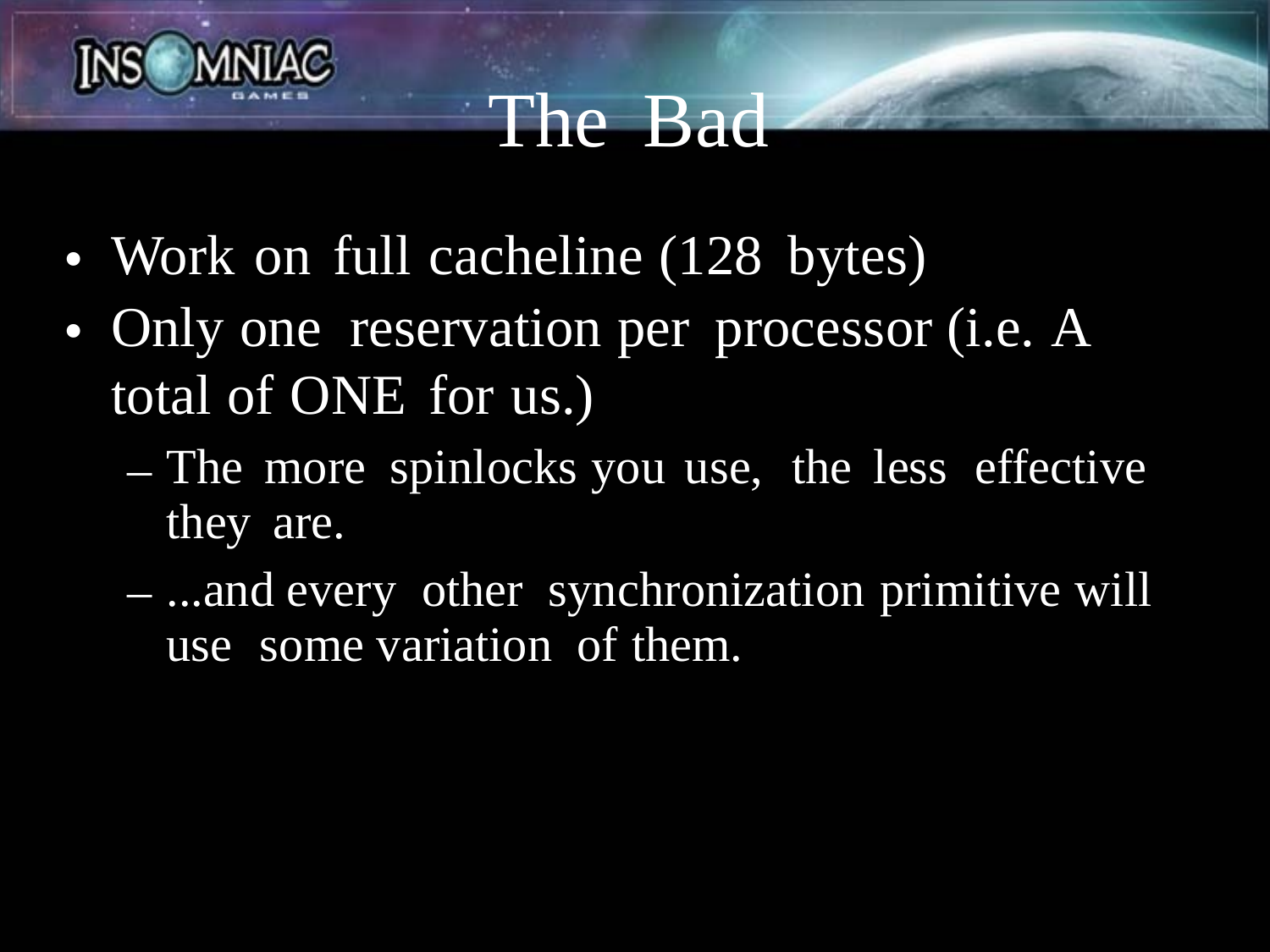

The
Bad
Work on full cacheline (128 bytes)
Only one reservation per processor (i.e. A
total of ONE for us.)
•
•
The more spinlocks you use,  the less  effective
they are.
...and every  other  synchronization primitive will use  some variation of them.
–
–